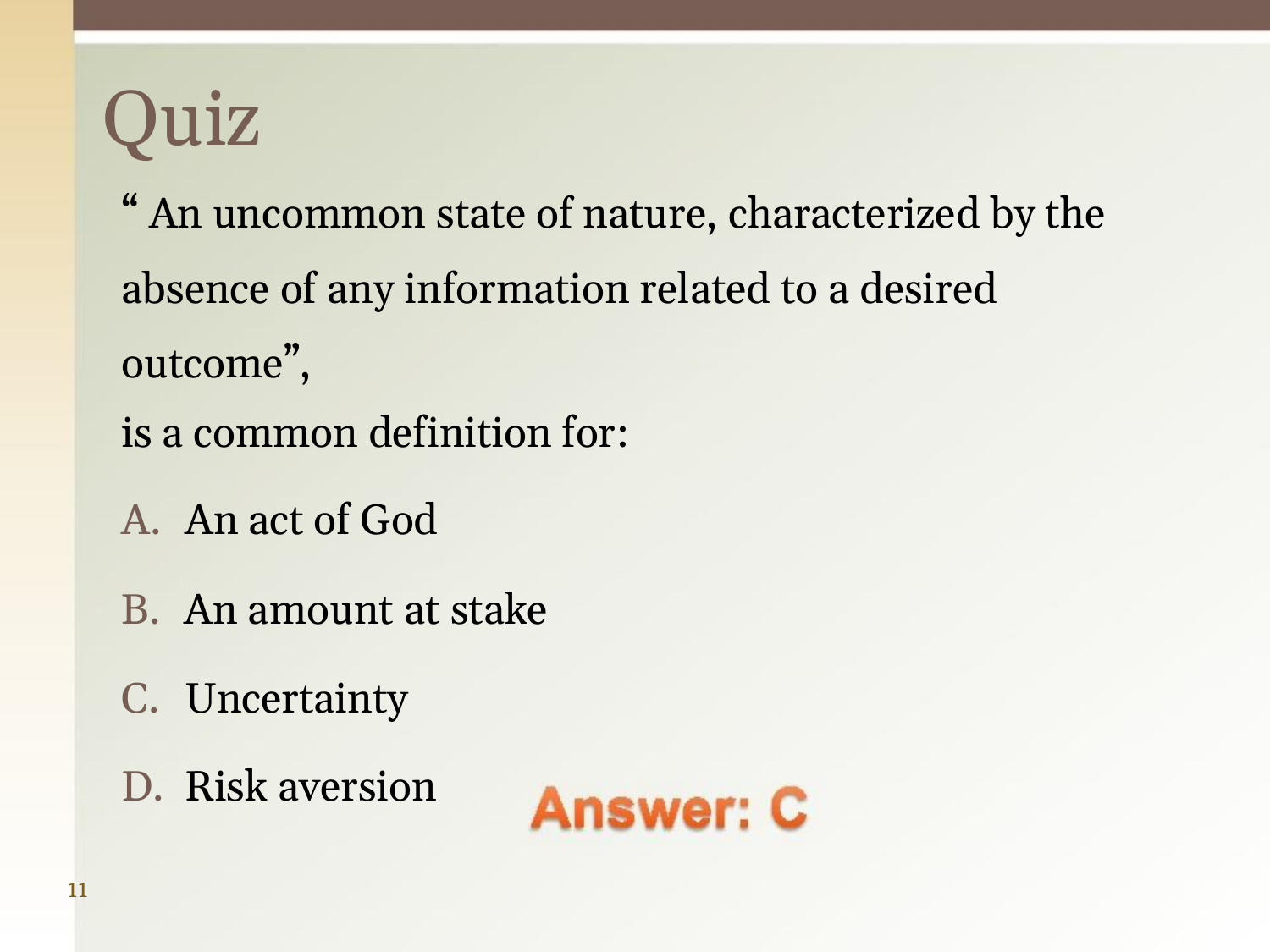

# Quiz
“ An uncommon state of nature, characterized by the absence of any information related to a desired outcome”,
is a common definition for:
An act of God

An amount at stake
Uncertainty
Risk aversion

11